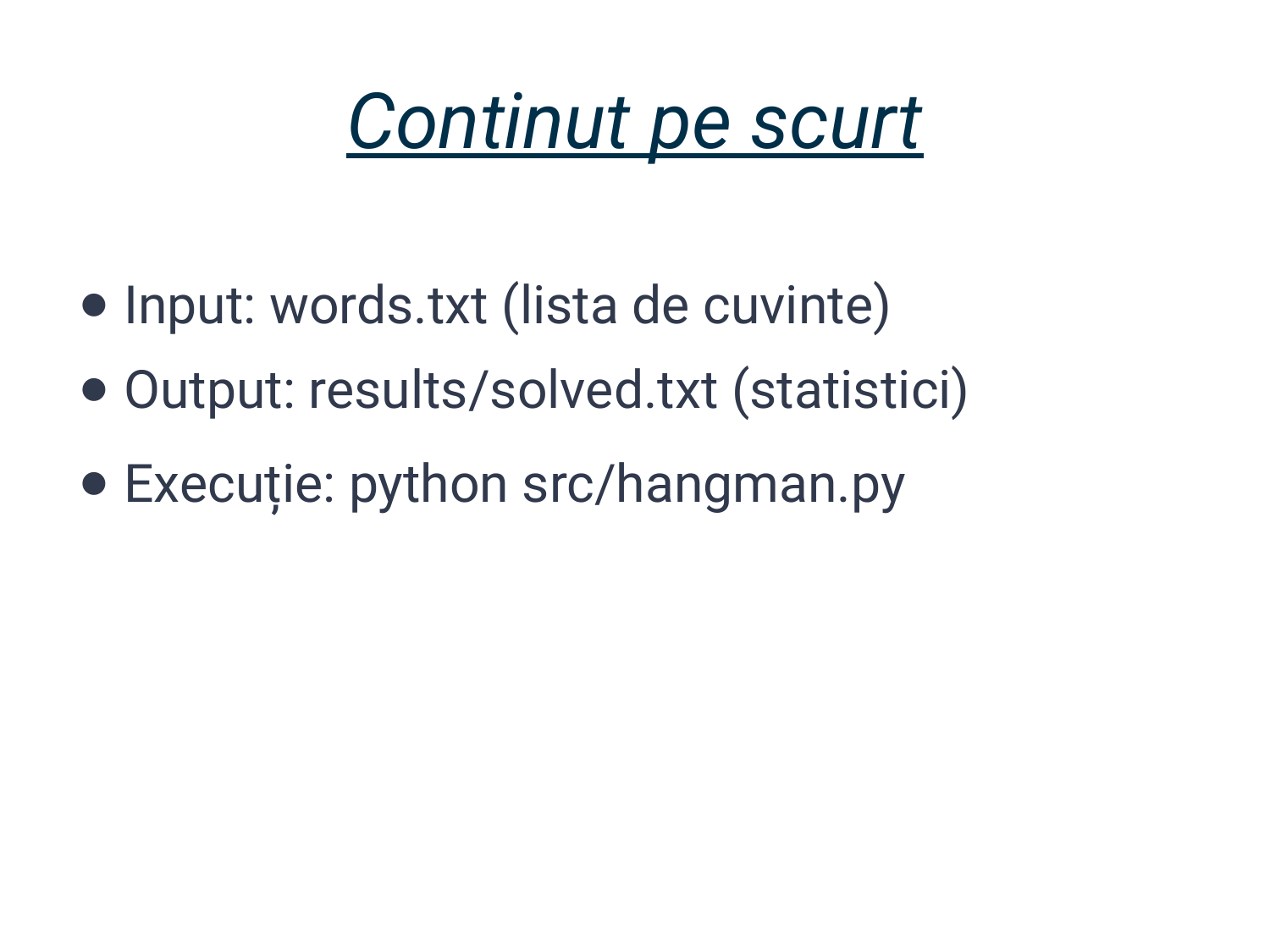

# Continut pe scurt
Input: words.txt (lista de cuvinte)
Output: results/solved.txt (statistici)
Execuție: python src/hangman.py